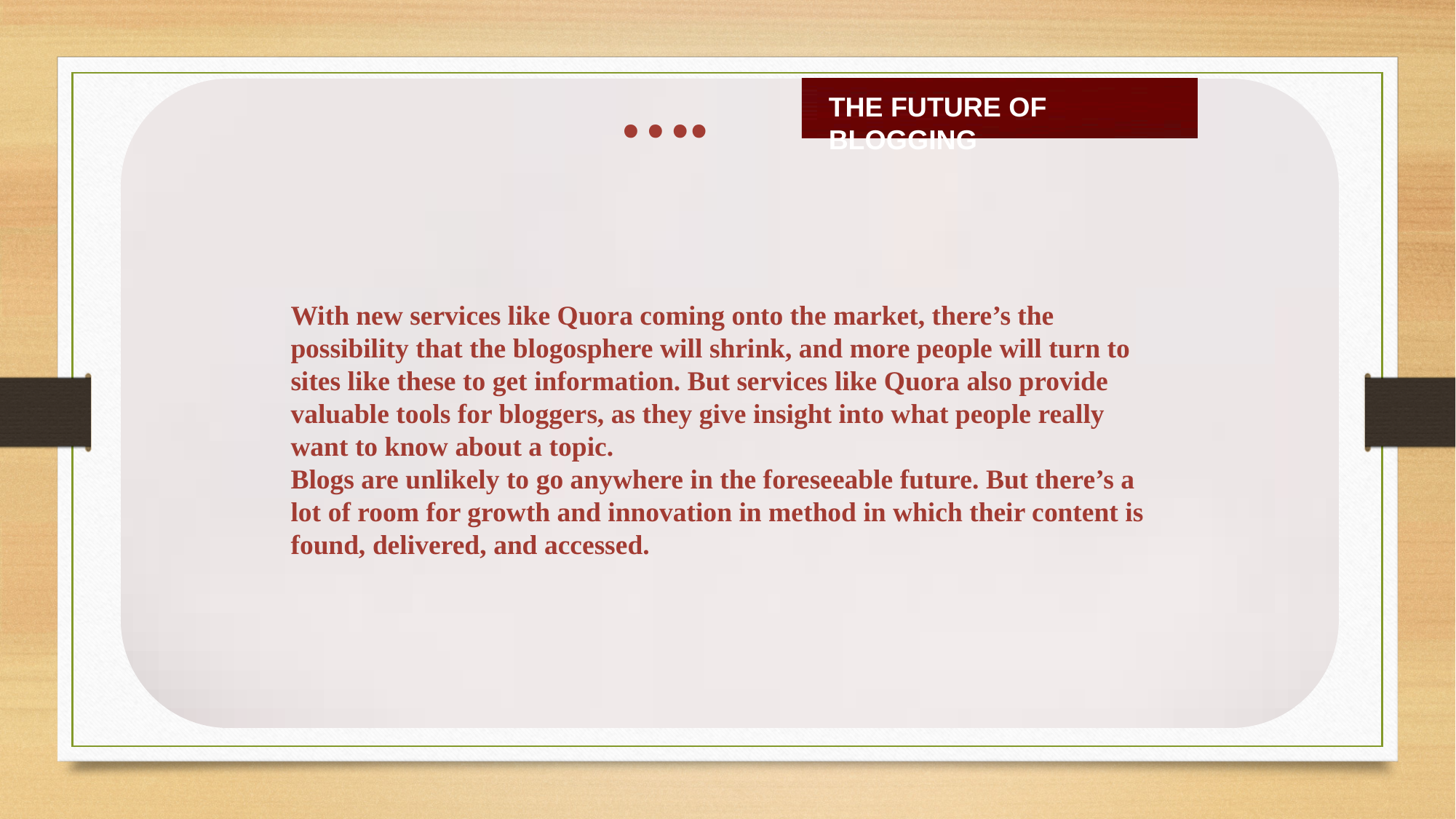

….

THE FUTURE OF BLOGGING
With new services like Quora coming onto the market, there’s the possibility that the blogosphere will shrink, and more people will turn to sites like these to get information. But services like Quora also provide valuable tools for bloggers, as they give insight into what people really want to know about a topic.
Blogs are unlikely to go anywhere in the foreseeable future. But there’s a lot of room for growth and innovation in method in which their content is found, delivered, and accessed.